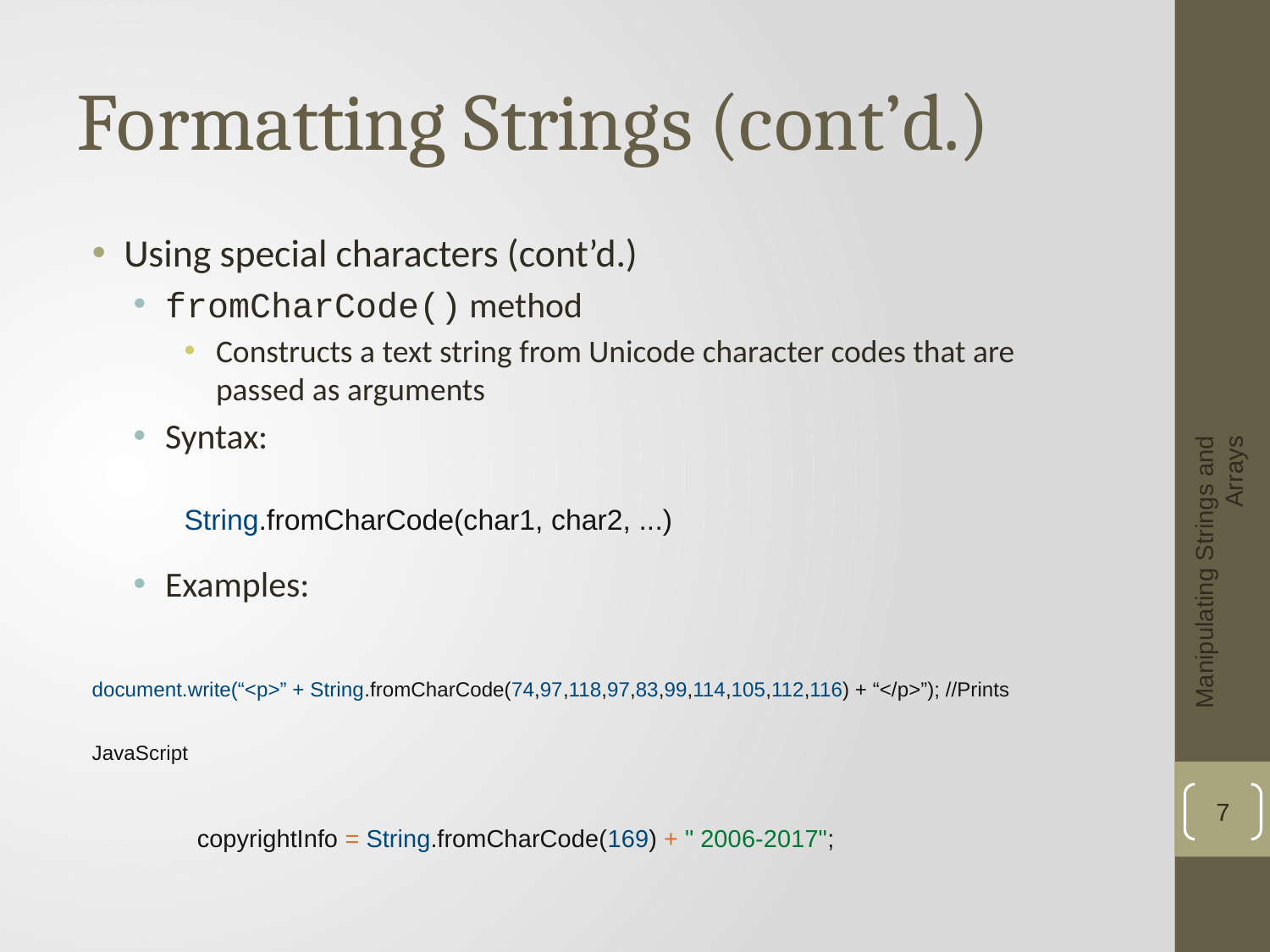

# Formatting Strings (cont’d.)
Using special characters (cont’d.)
fromCharCode() method
Constructs a text string from Unicode character codes that are passed as arguments
Syntax:
String.fromCharCode(char1, char2, ...)
Examples:

Manipulating Strings and Arrays
document.write(“<p>” + String.fromCharCode(74,97,118,97,83,99,114,105,112,116) + “</p>”); //Prints JavaScript
7
copyrightInfo = String.fromCharCode(169) + " 2006-2017";